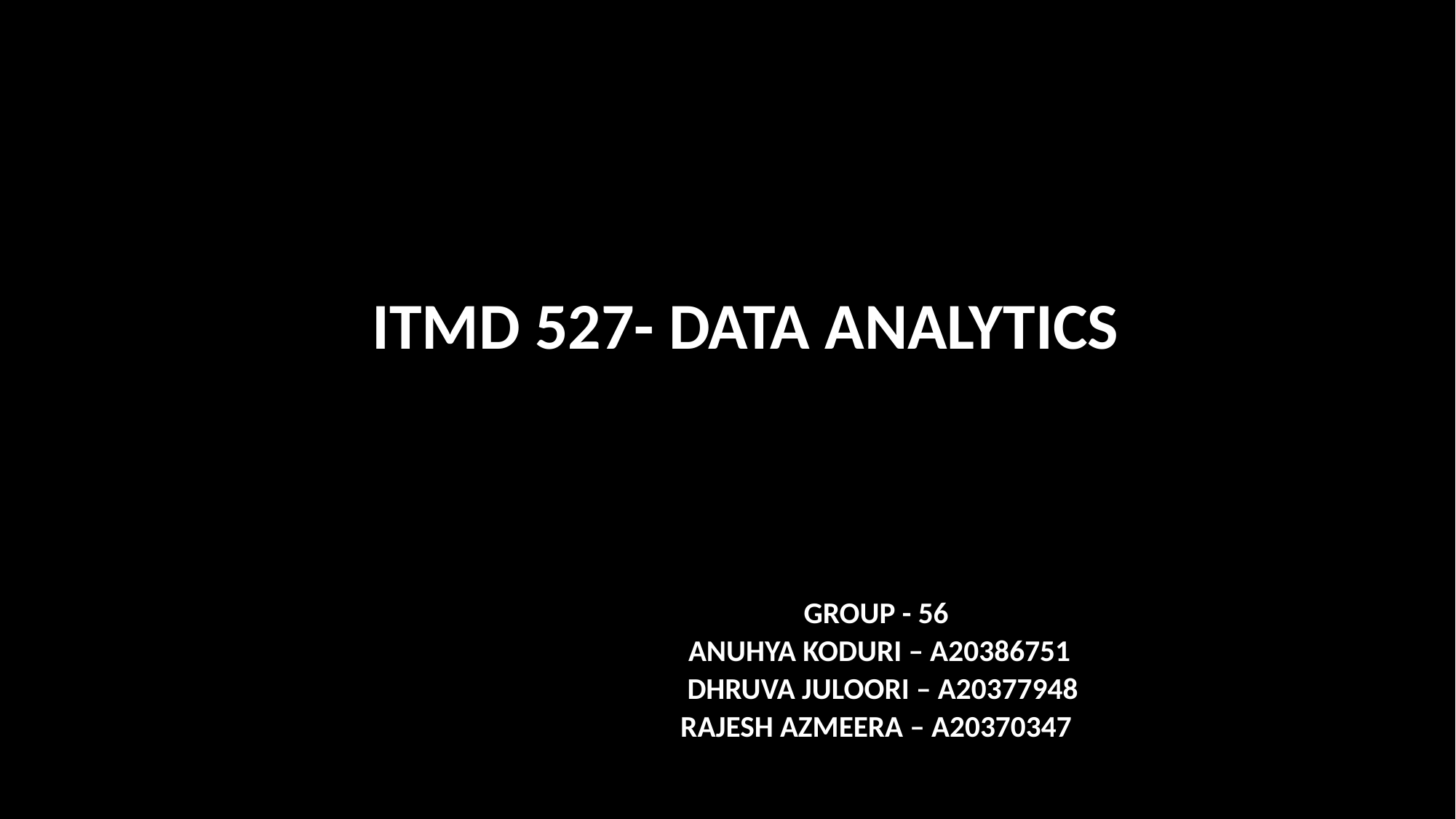

# ITMD 527- DATA ANALYTICS

GROUP - 56
ANUHYA KODURI – A20386751
 DHRUVA JULOORI – A20377948
RAJESH AZMEERA – A20370347